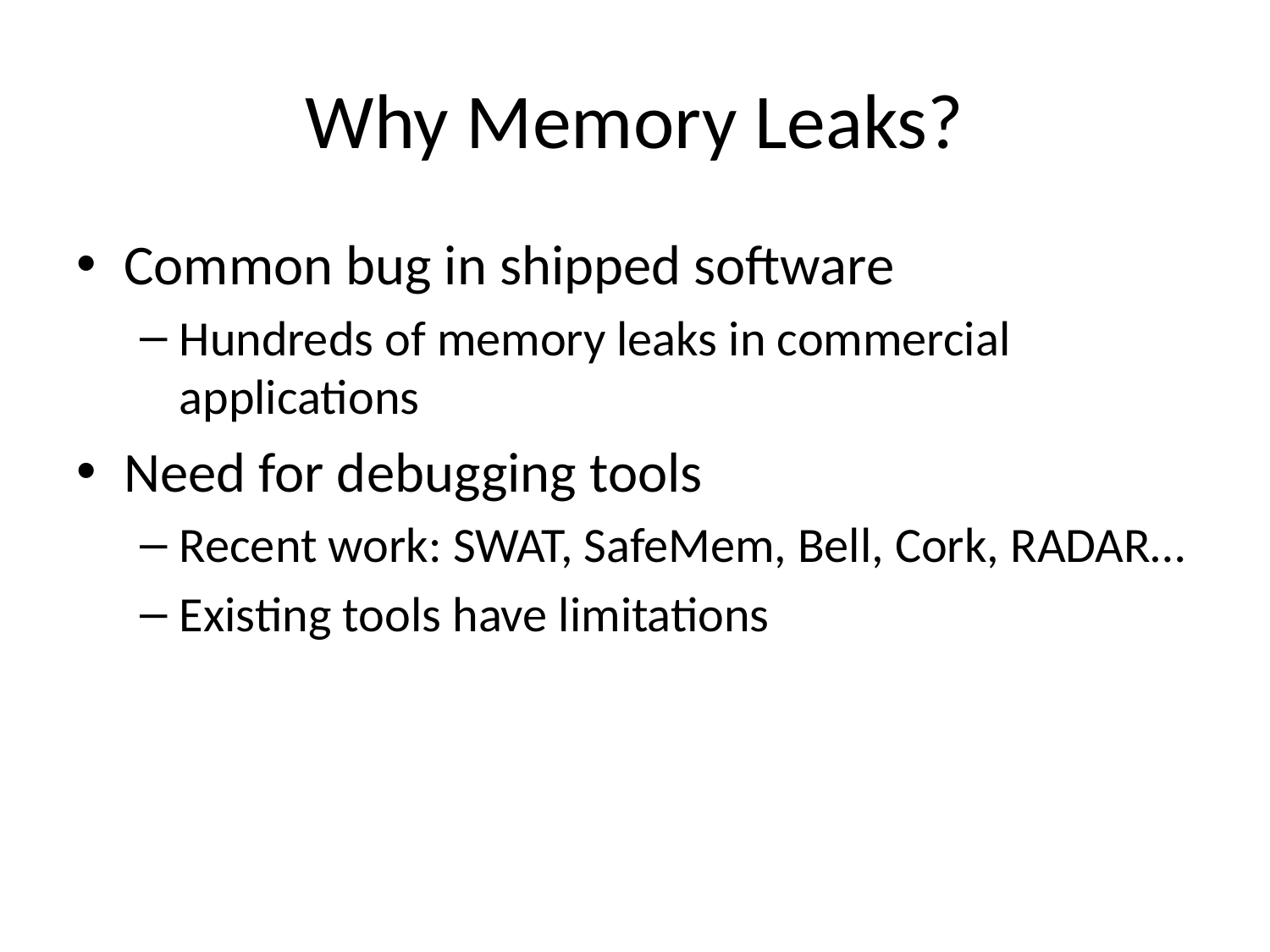

# Why Memory Leaks?
Common bug in shipped software
Hundreds of memory leaks in commercial applications
Need for debugging tools
Recent work: SWAT, SafeMem, Bell, Cork, RADAR…
Existing tools have limitations